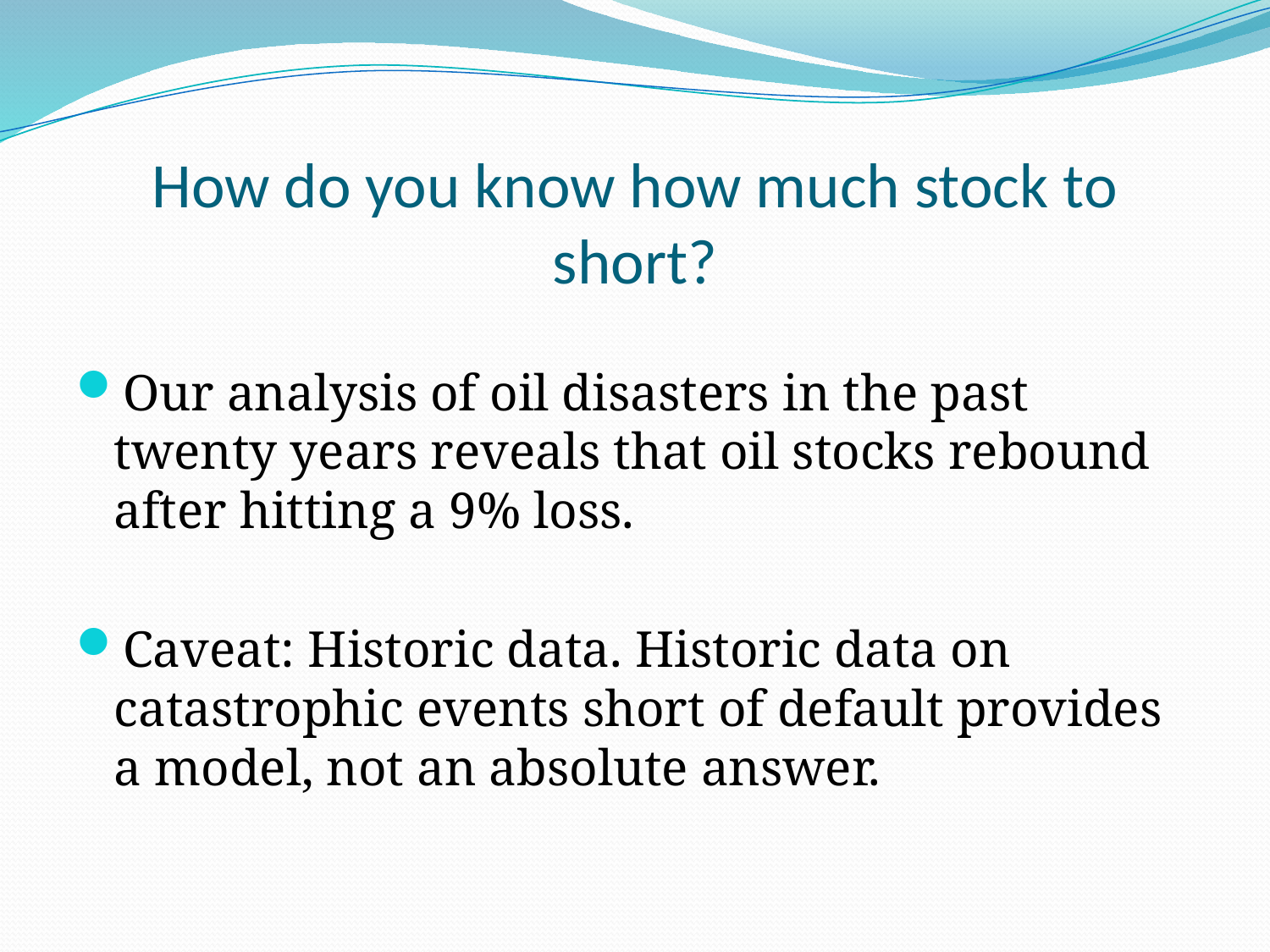

# How do you know how much stock to short?

Our analysis of oil disasters in the past twenty years reveals that oil stocks rebound after hitting a 9% loss.

Caveat: Historic data. Historic data on catastrophic events short of default provides a model, not an absolute answer.